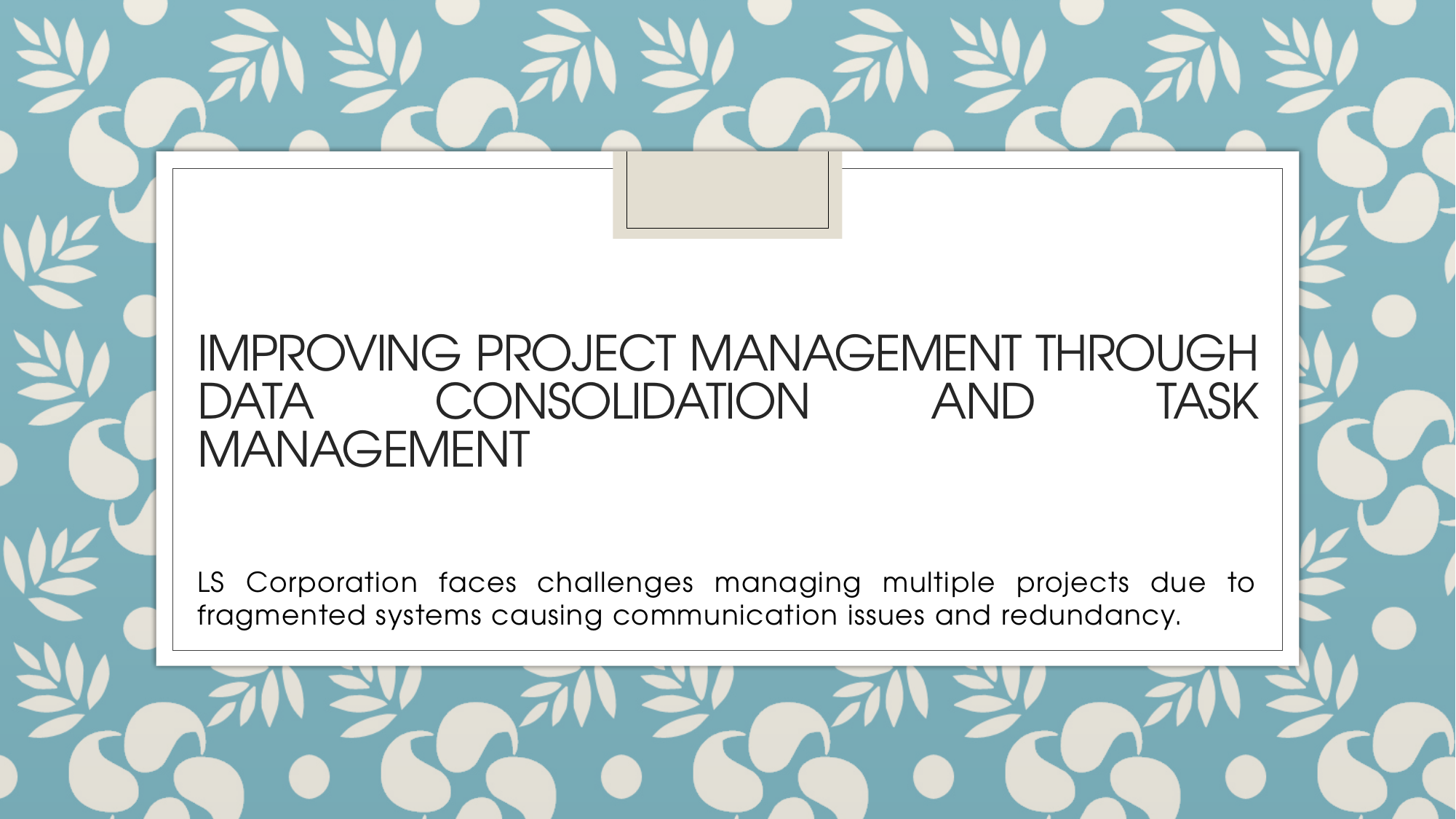

# Improving Project Management through Data Consolidation and Task Management
LS Corporation faces challenges managing multiple projects due to fragmented systems causing communication issues and redundancy.